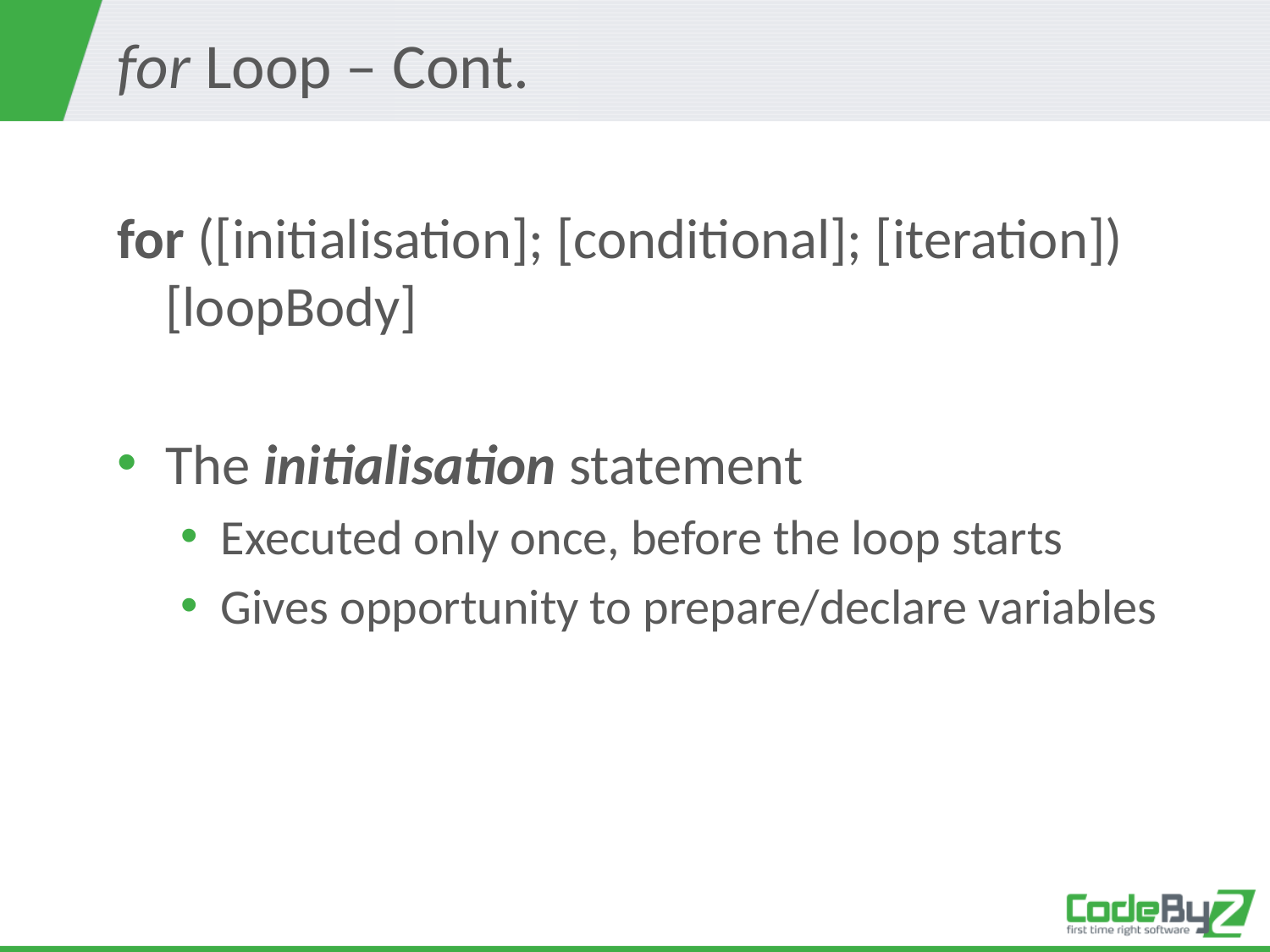

# for Loop – Cont.
for ([initialisation]; [conditional]; [iteration])
[loopBody]

The initialisation statement
Executed only once, before the loop starts
Gives opportunity to prepare/declare variables